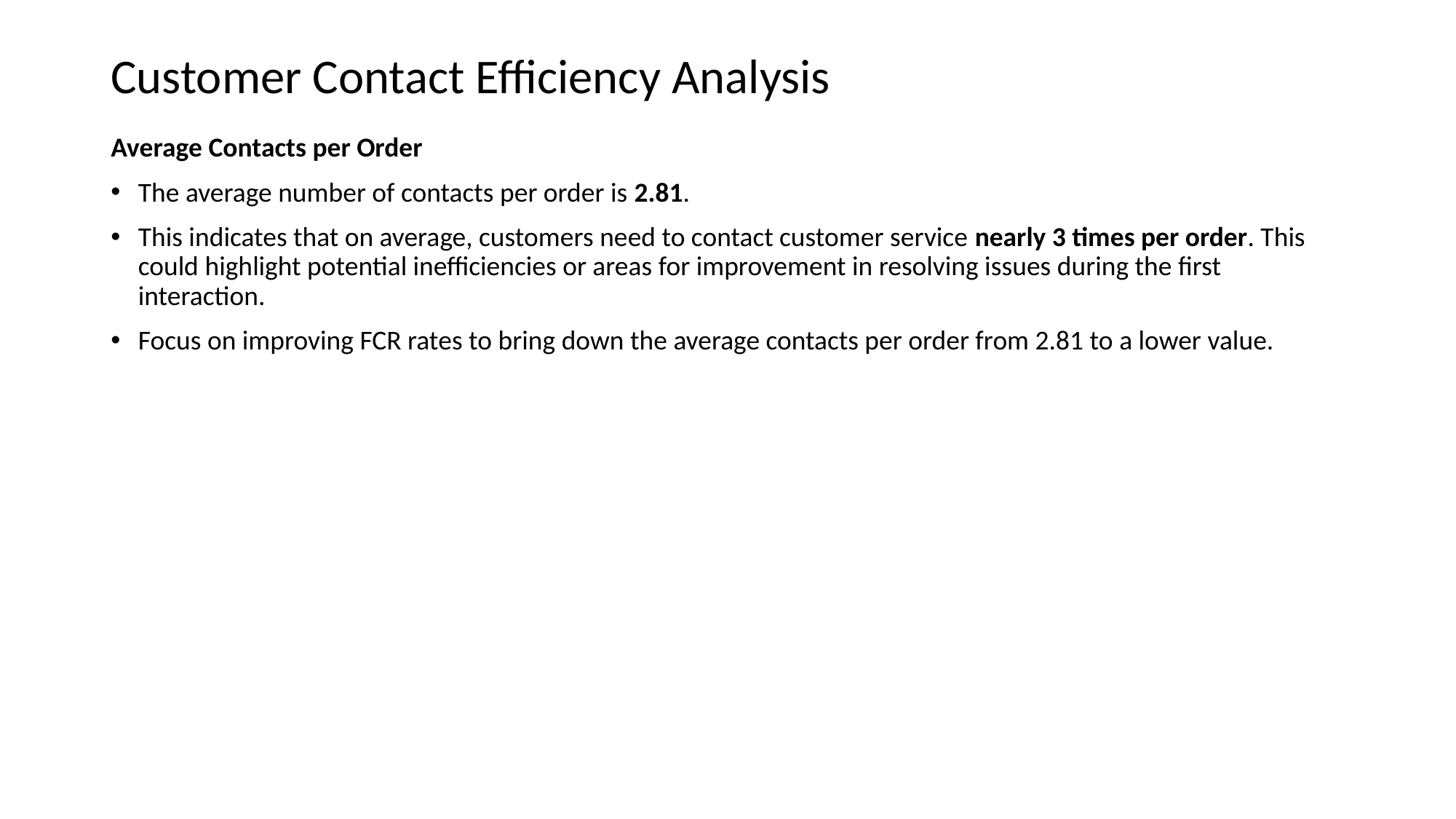

# Customer Contact Efficiency Analysis
Average Contacts per Order
The average number of contacts per order is 2.81.
This indicates that on average, customers need to contact customer service nearly 3 times per order. This could highlight potential inefficiencies or areas for improvement in resolving issues during the first interaction.
Focus on improving FCR rates to bring down the average contacts per order from 2.81 to a lower value.